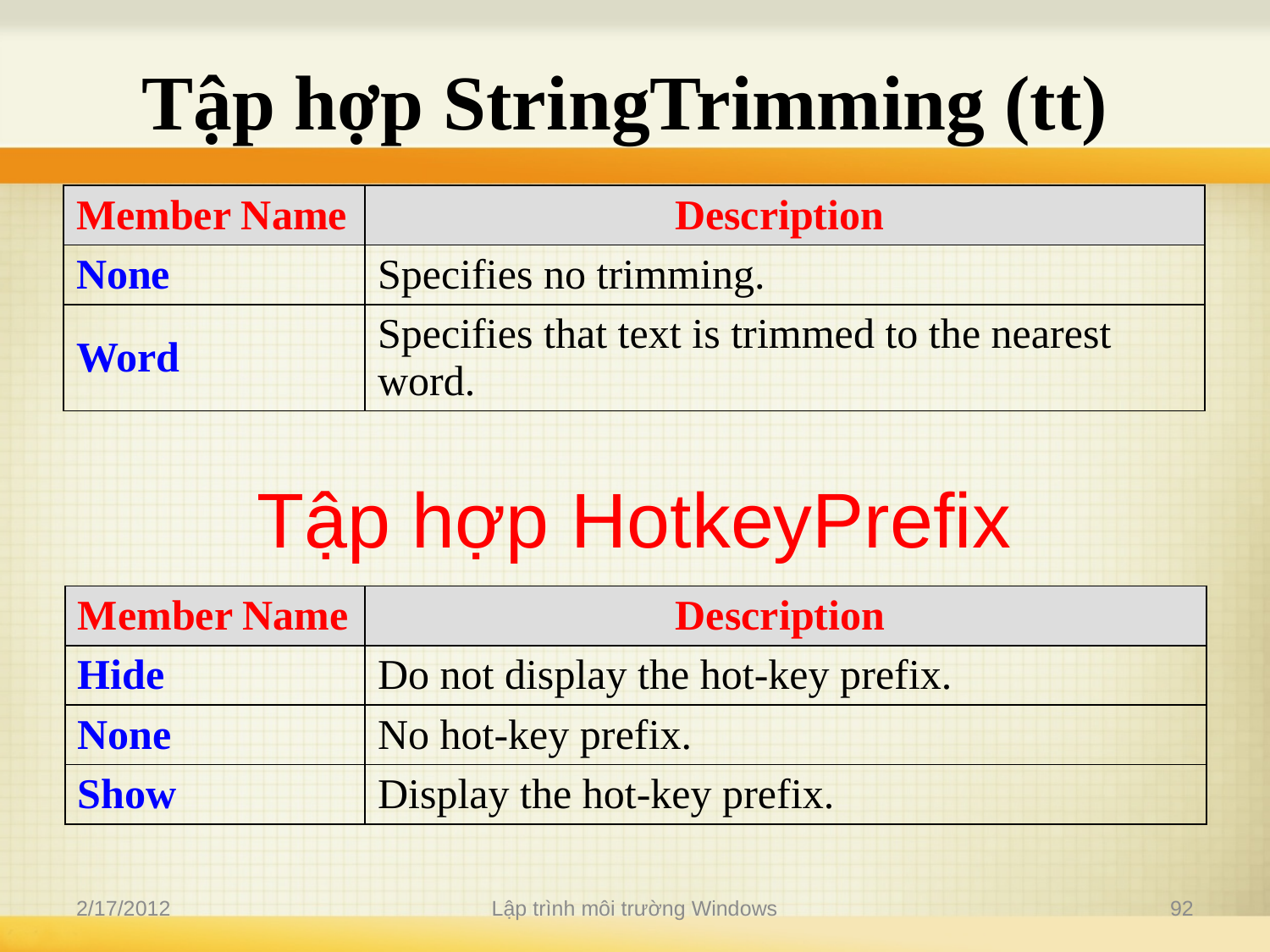

# Tập hợp StringTrimming (tt)
| Member Name | Description |
| --- | --- |
| None | Specifies no trimming. |
| Word | Specifies that text is trimmed to the nearest word. |
Tập hợp HotkeyPrefix
| Member Name | Description |
| --- | --- |
| Hide | Do not display the hot-key prefix. |
| None | No hot-key prefix. |
| Show | Display the hot-key prefix. |
2/17/2012
Lập trình môi trường Windows
92